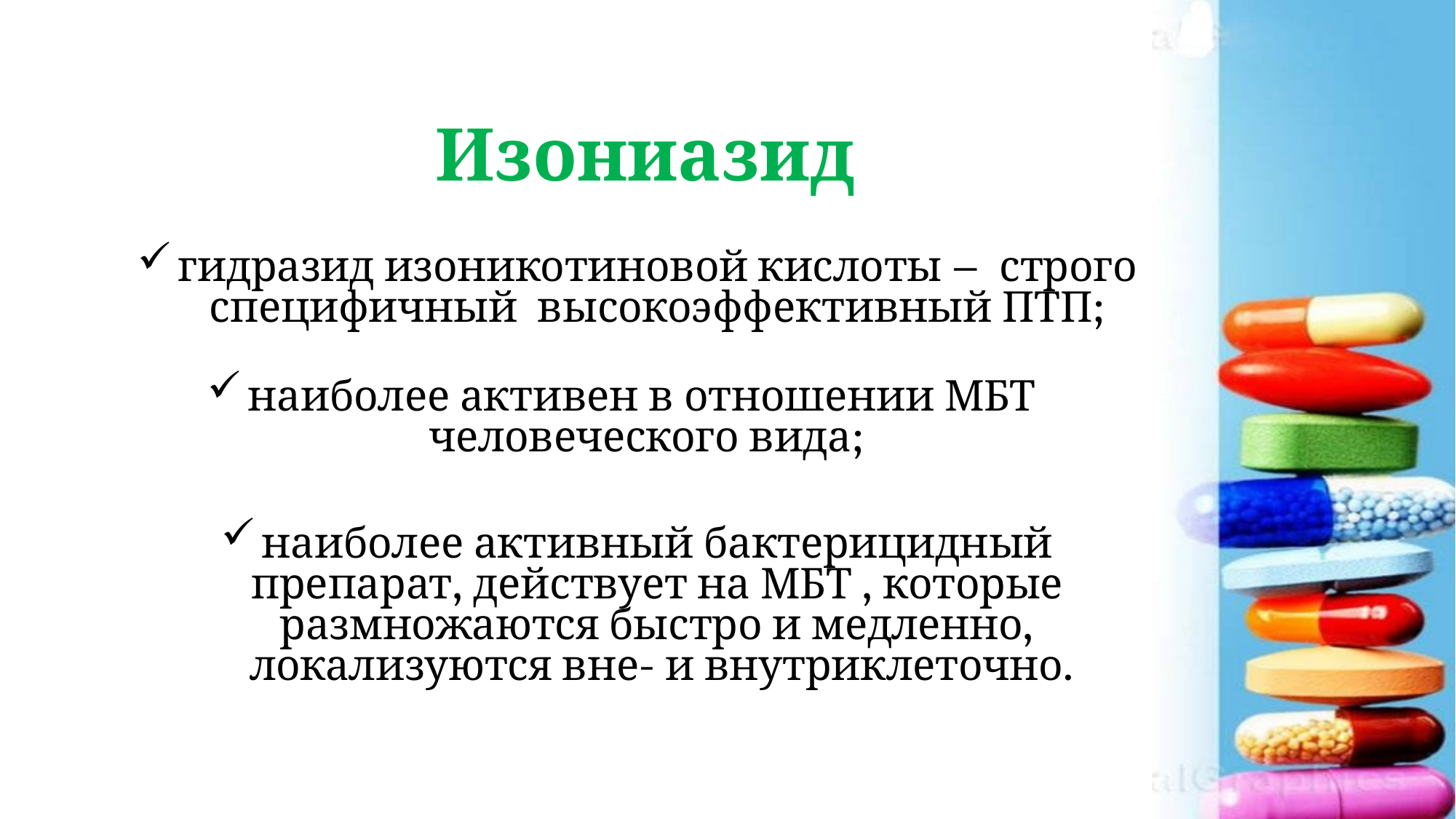

Изониазид
гидразид изоникотиновой кислоты –  строго специфичный  высокоэффективный ПТП;
наиболее активен в отношении МБТ  человеческого вида;

наиболее активный бактерицидный  препарат, действует на МБТ , которые  размножаются быстро и медленно,  локализуются вне- и внутриклеточно.